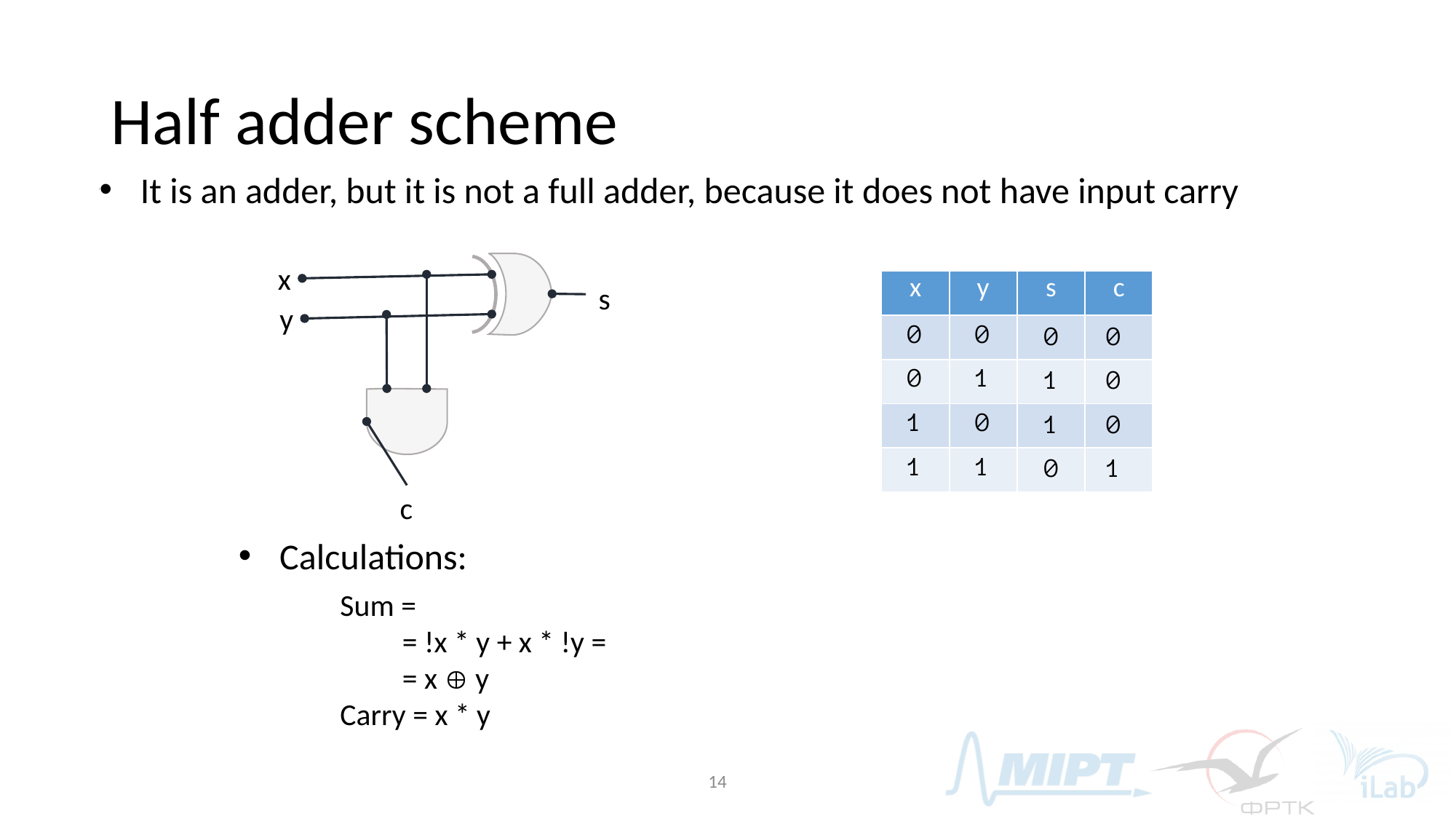

# Half adder scheme
It is an adder, but it is not a full adder, because it does not have input carry

It is an adder, but it is not a full adder, because it does not have input carry

x
s
y

c
| x | y | s | c |
| --- | --- | --- | --- |
| 0 | 0 |  |  |
| 0 | 1 |  |  |
| 1 | 0 |  |  |
| 1 | 1 |  |  |
0
0
half +
sum
x
carry
y
1
0
1
0
0
1

Calculations:
Sum =
         = !x * y + x * !y =
         = x ⊕ y
Carry = x * y